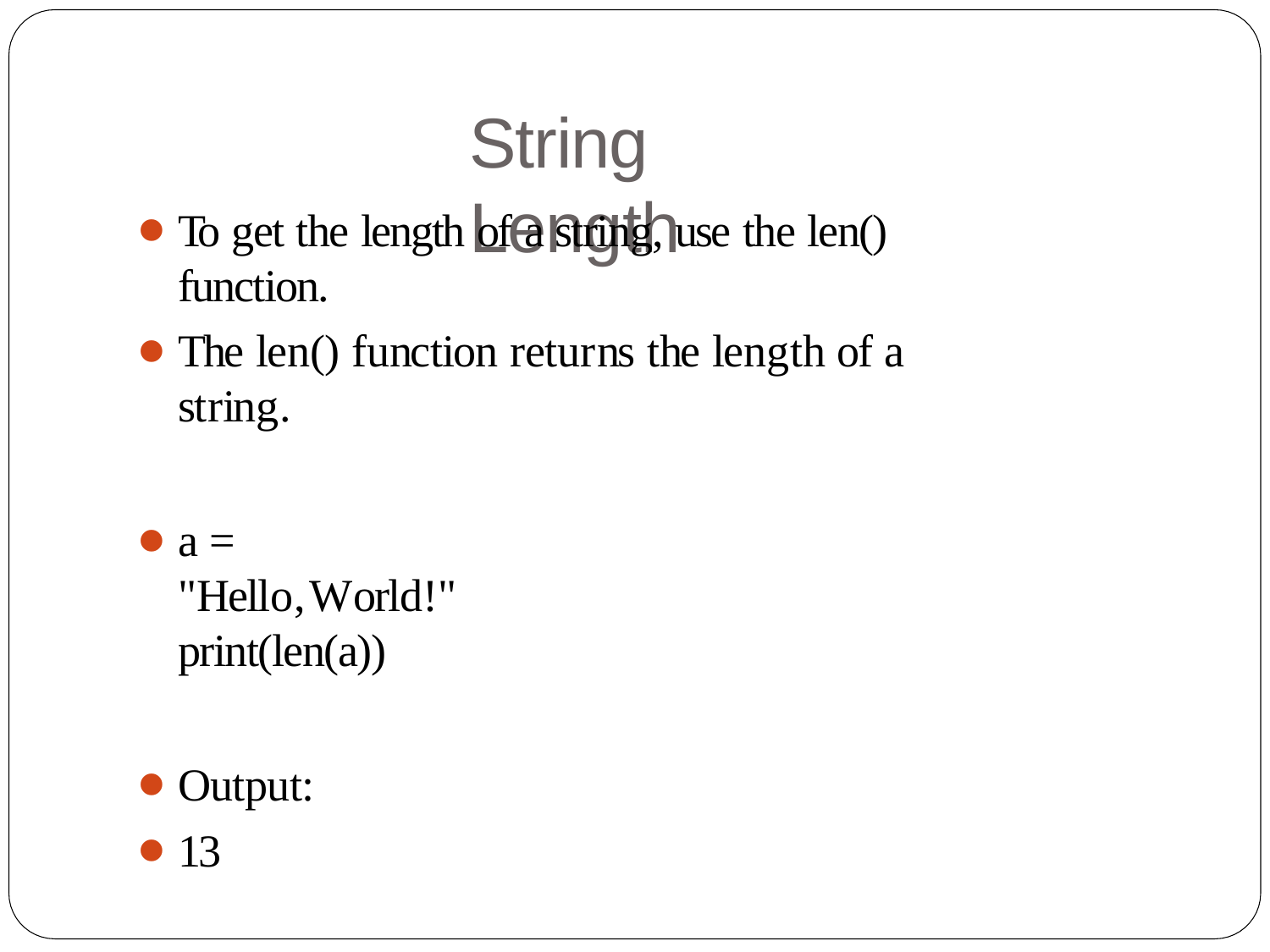

# String Length
To get the length of a string, use the len() function.
The len() function returns the length of a string.

a = "Hello,World!"  print(len(a))

Output:
13